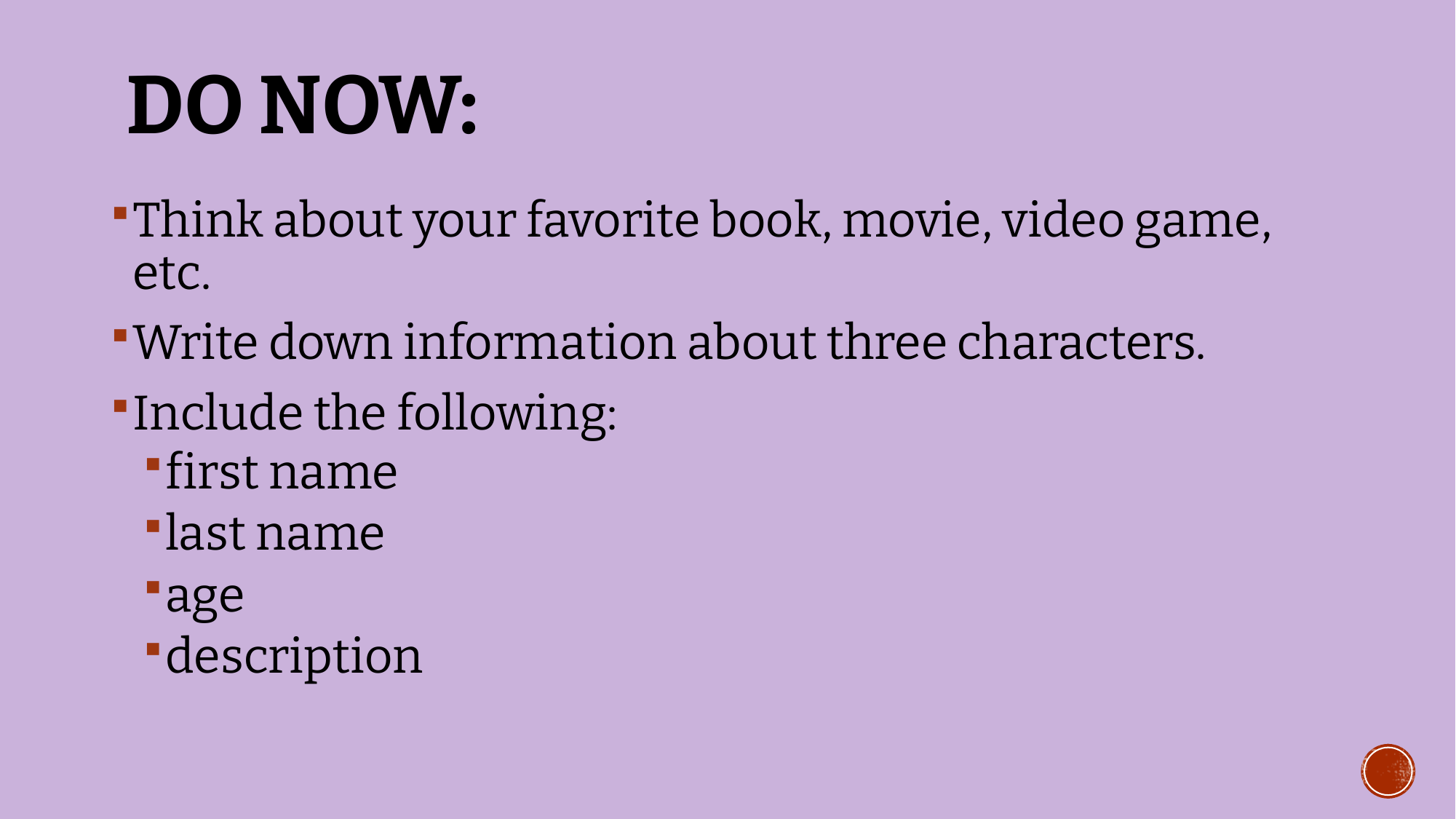

# Do Now:
Think about your favorite book, movie, video game, etc.
Write down information about three characters.
Include the following:
first name
last name
age
description